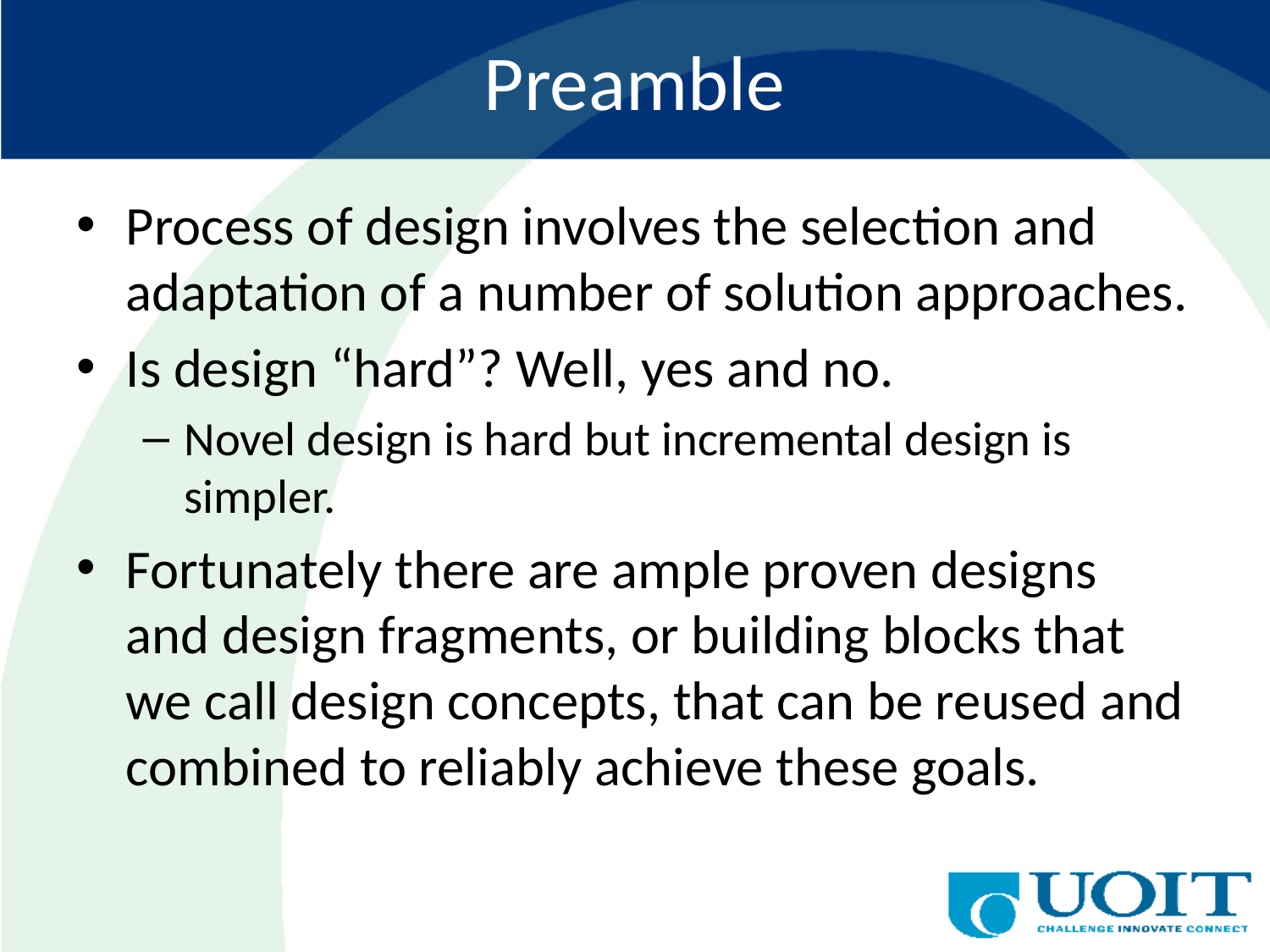

# Preamble
Process of design involves the selection and adaptation of a number of solution approaches.
Is design “hard”? Well, yes and no.
Novel design is hard but incremental design is simpler.
Fortunately there are ample proven designs and design fragments, or building blocks that we call design concepts, that can be reused and combined to reliably achieve these goals.